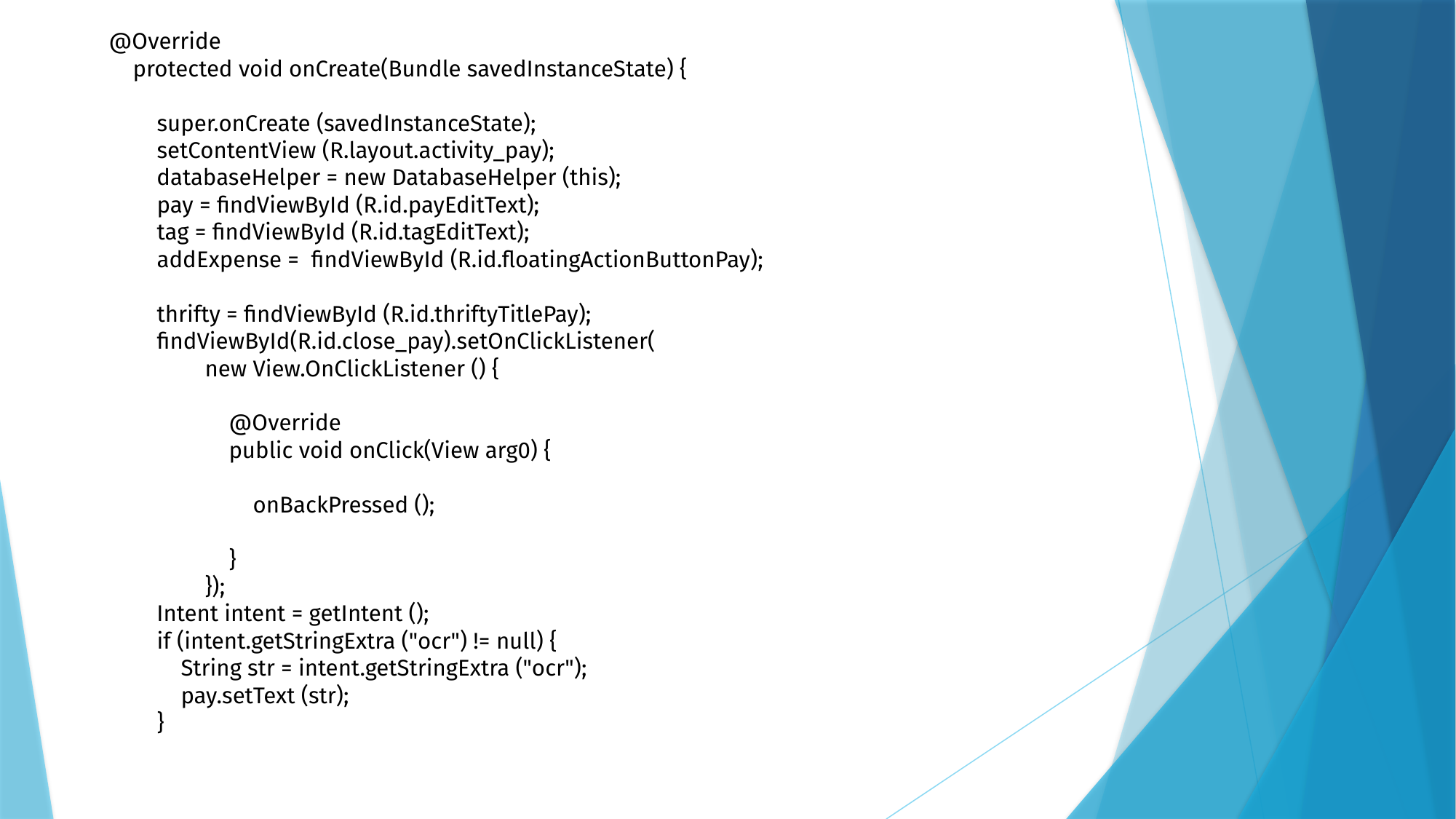

@Override
    protected void onCreate(Bundle savedInstanceState) {
        super.onCreate (savedInstanceState);
        setContentView (R.layout.activity_pay);
        databaseHelper = new DatabaseHelper (this);
        pay = findViewById (R.id.payEditText);
        tag = findViewById (R.id.tagEditText);
        addExpense =  findViewById (R.id.floatingActionButtonPay);
        thrifty = findViewById (R.id.thriftyTitlePay);
        findViewById(R.id.close_pay).setOnClickListener(
                new View.OnClickListener () {
                    @Override
                    public void onClick(View arg0) {
                        onBackPressed ();
                    }
                });
        Intent intent = getIntent ();
        if (intent.getStringExtra ("ocr") != null) {
            String str = intent.getStringExtra ("ocr");
            pay.setText (str);
        }